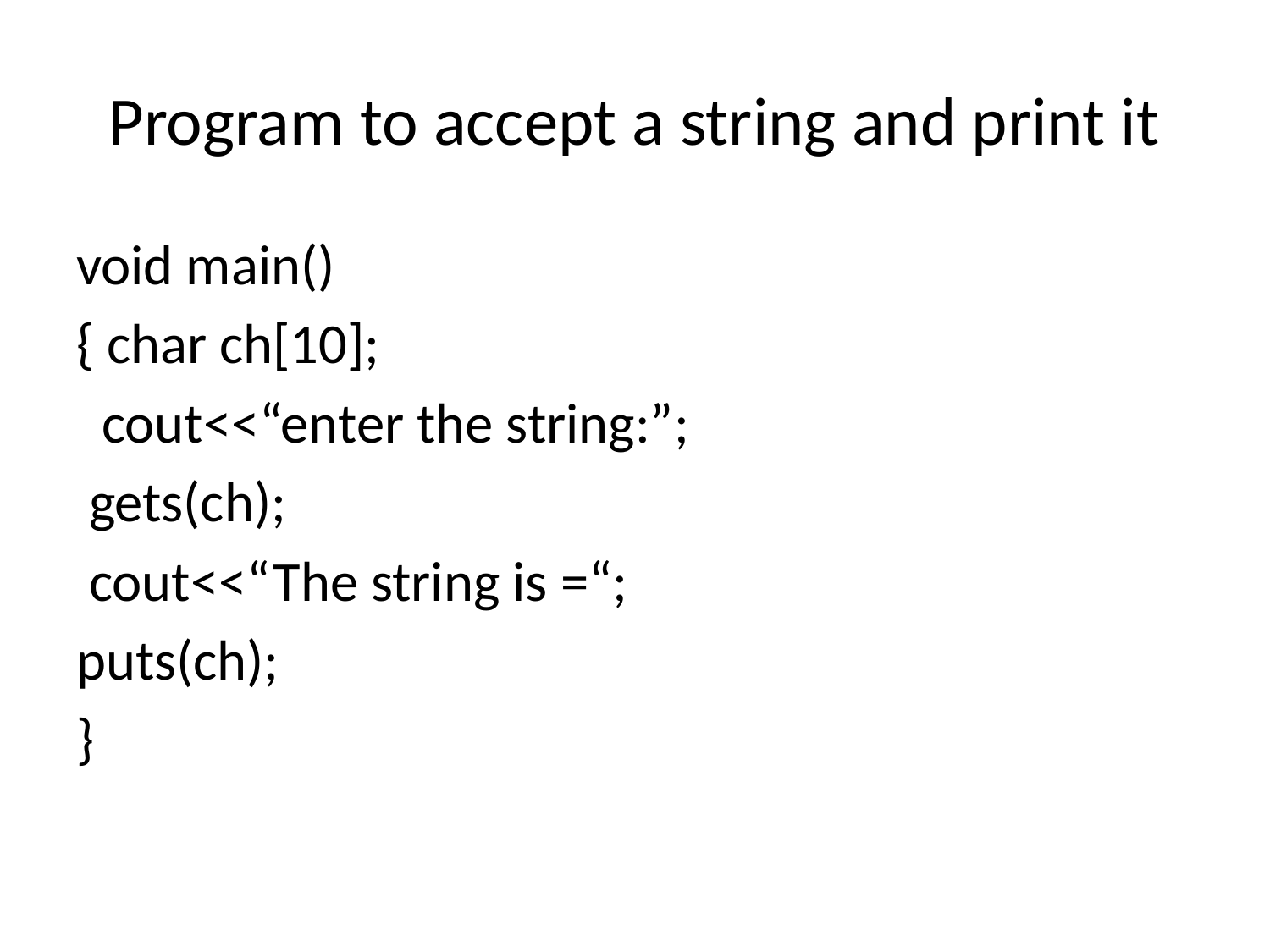

# Program to accept a string and print it
void main()
{ char ch[10];
  cout<<“enter the string:”;
 gets(ch);
 cout<<“The string is =“;
puts(ch);
}